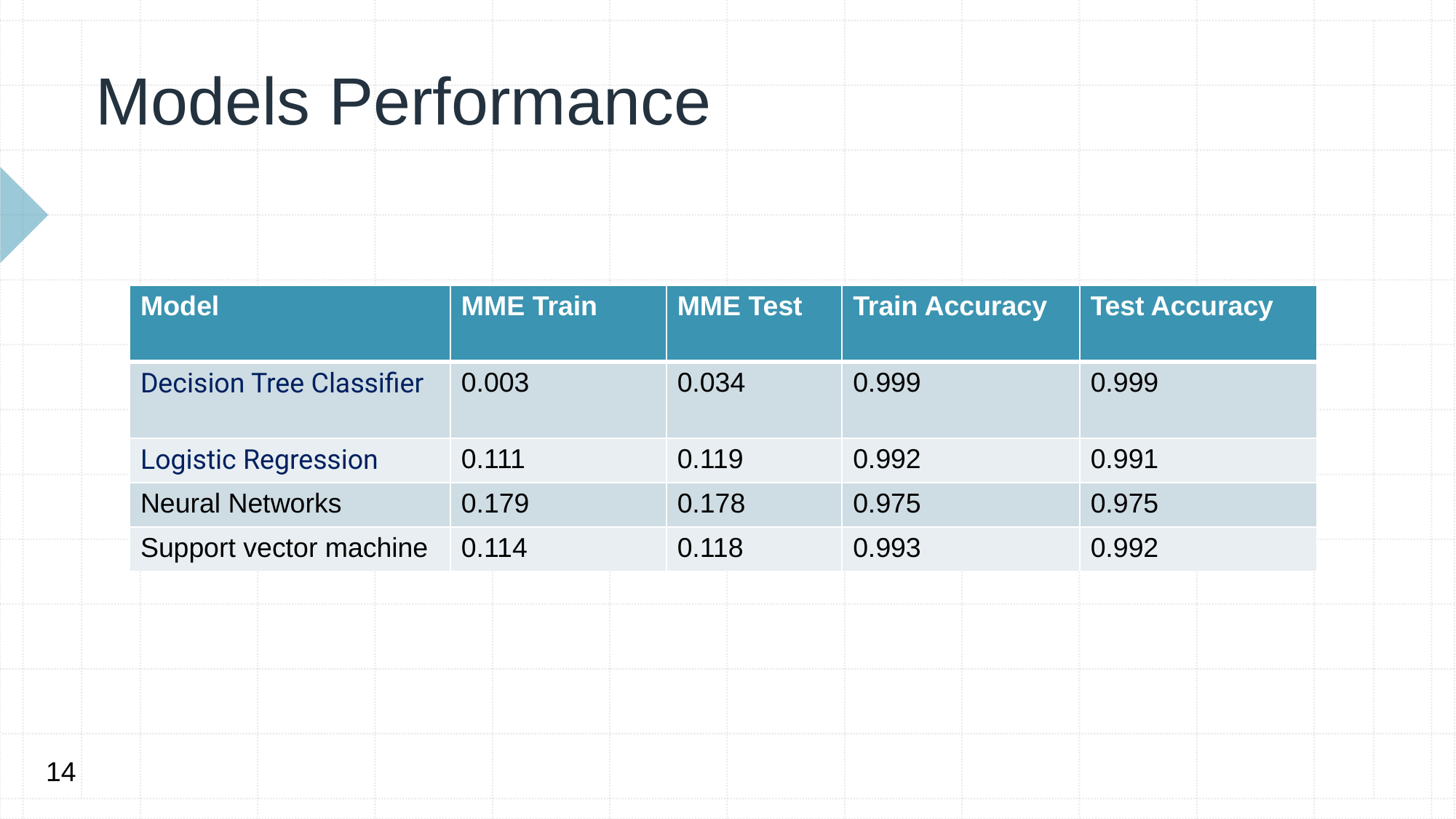

# Models Performance

| Model | MME Train | MME Test | Train Accuracy | Test Accuracy |
| --- | --- | --- | --- | --- |
| Decision Tree Classifier | 0.003 | 0.034 | 0.999 | 0.999 |
| Logistic Regression | 0.111 | 0.119 | 0.992 | 0.991 |
| Neural Networks | 0.179 | 0.178 | 0.975 | 0.975 |
| Support vector machine | 0.114 | 0.118 | 0.993 | 0.992 |
14